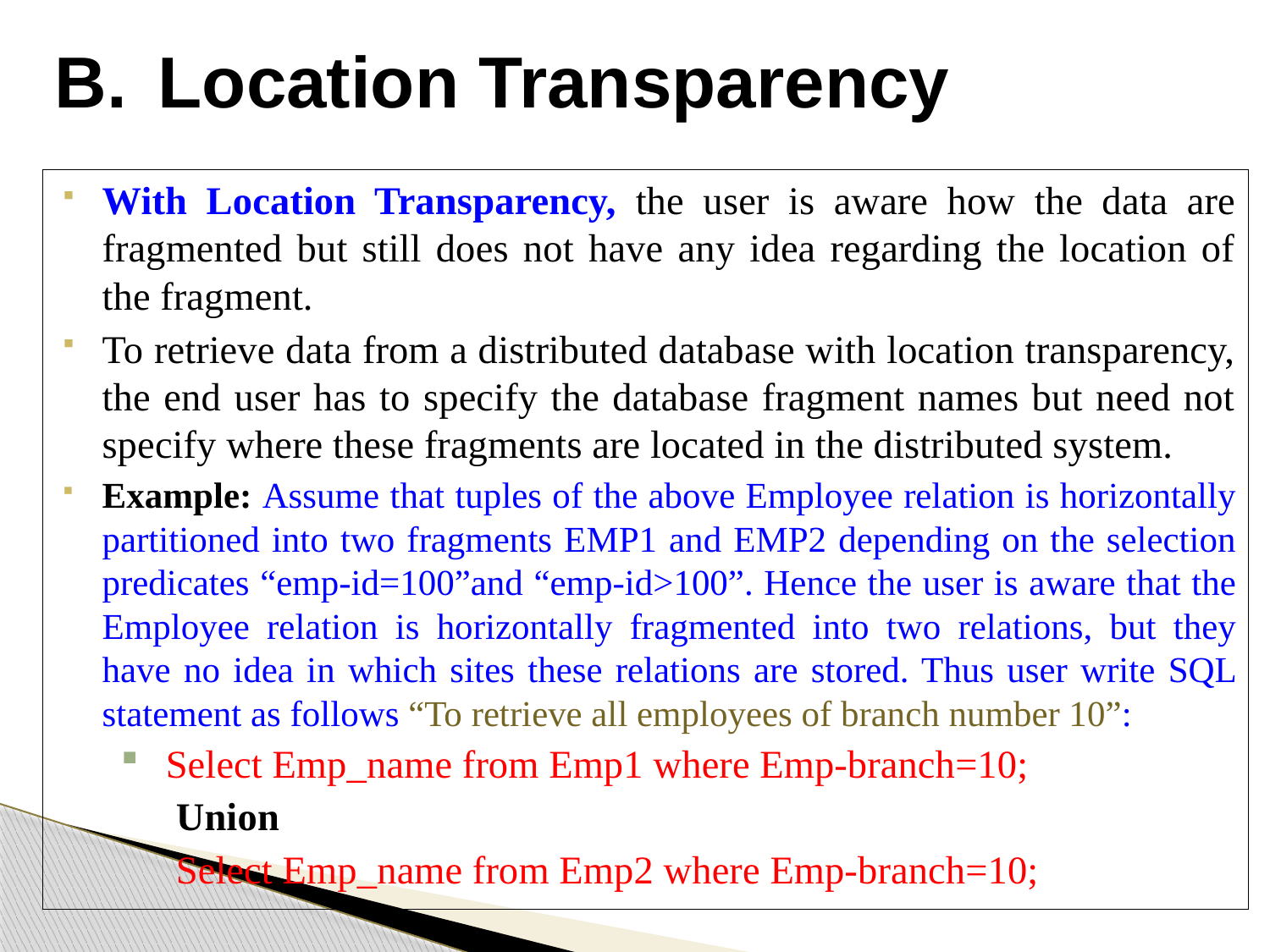

# Location Transparency
With Location Transparency, the user is aware how the data are fragmented but still does not have any idea regarding the location of the fragment.
To retrieve data from a distributed database with location transparency, the end user has to specify the database fragment names but need not specify where these fragments are located in the distributed system.
Example: Assume that tuples of the above Employee relation is horizontally partitioned into two fragments EMP1 and EMP2 depending on the selection predicates “emp-id=100”and “emp-id>100”. Hence the user is aware that the Employee relation is horizontally fragmented into two relations, but they have no idea in which sites these relations are stored. Thus user write SQL statement as follows “To retrieve all employees of branch number 10”:
Select Emp_name from Emp1 where Emp-branch=10;
    Union
    Select Emp_name from Emp2 where Emp-branch=10;